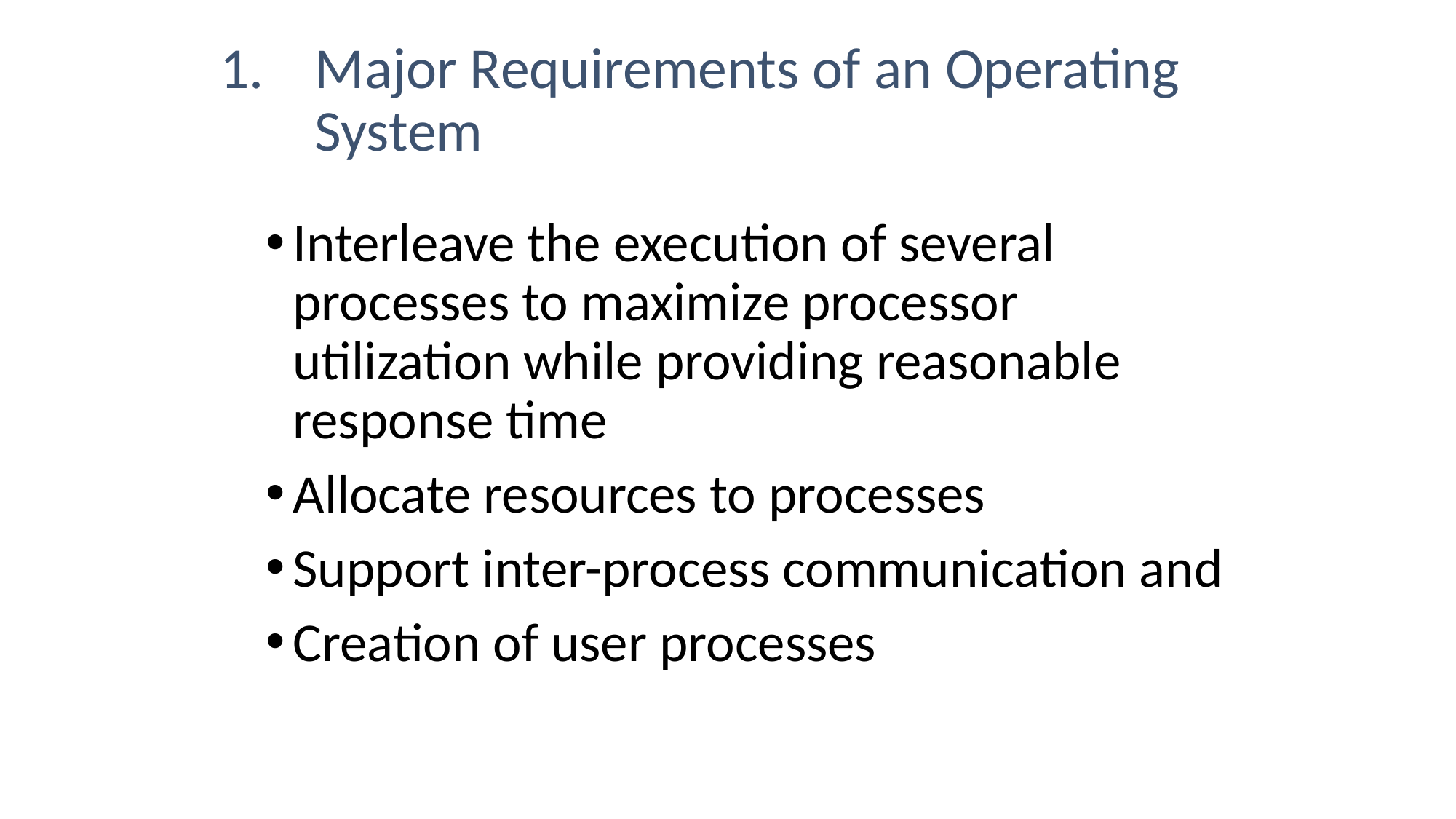

# 1.	Major Requirements of an Operating 	System
Interleave the execution of several processes to maximize processor utilization while providing reasonable response time
Allocate resources to processes
Support inter-process communication and
Creation of user processes